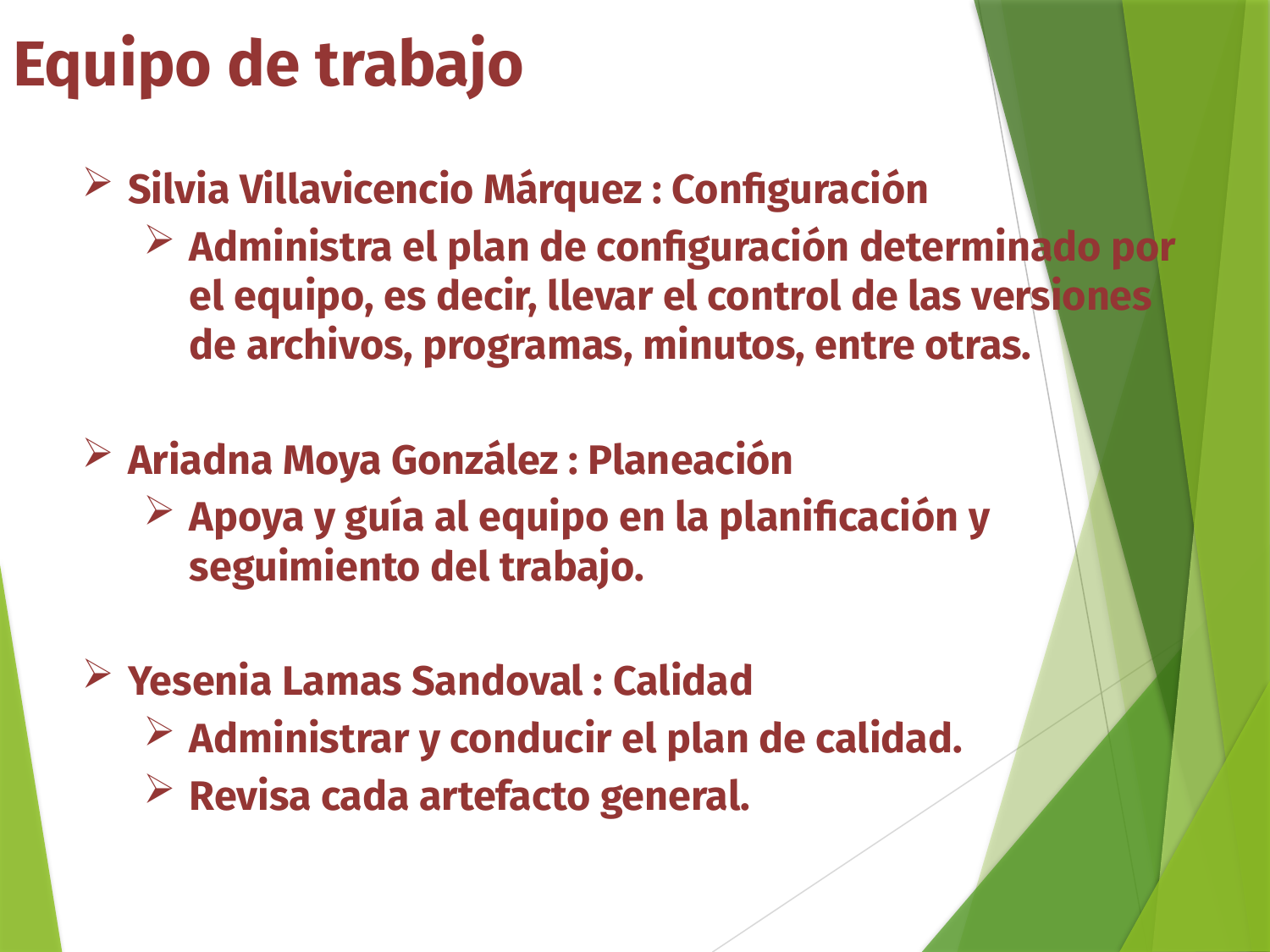

# Equipo de trabajo
Silvia Villavicencio Márquez : Configuración
Administra el plan de configuración determinado por el equipo, es decir, llevar el control de las versiones de archivos, programas, minutos, entre otras.

Ariadna Moya González : Planeación
Apoya y guía al equipo en la planificación y seguimiento del trabajo.

Yesenia Lamas Sandoval : Calidad
Administrar y conducir el plan de calidad.
Revisa cada artefacto general.